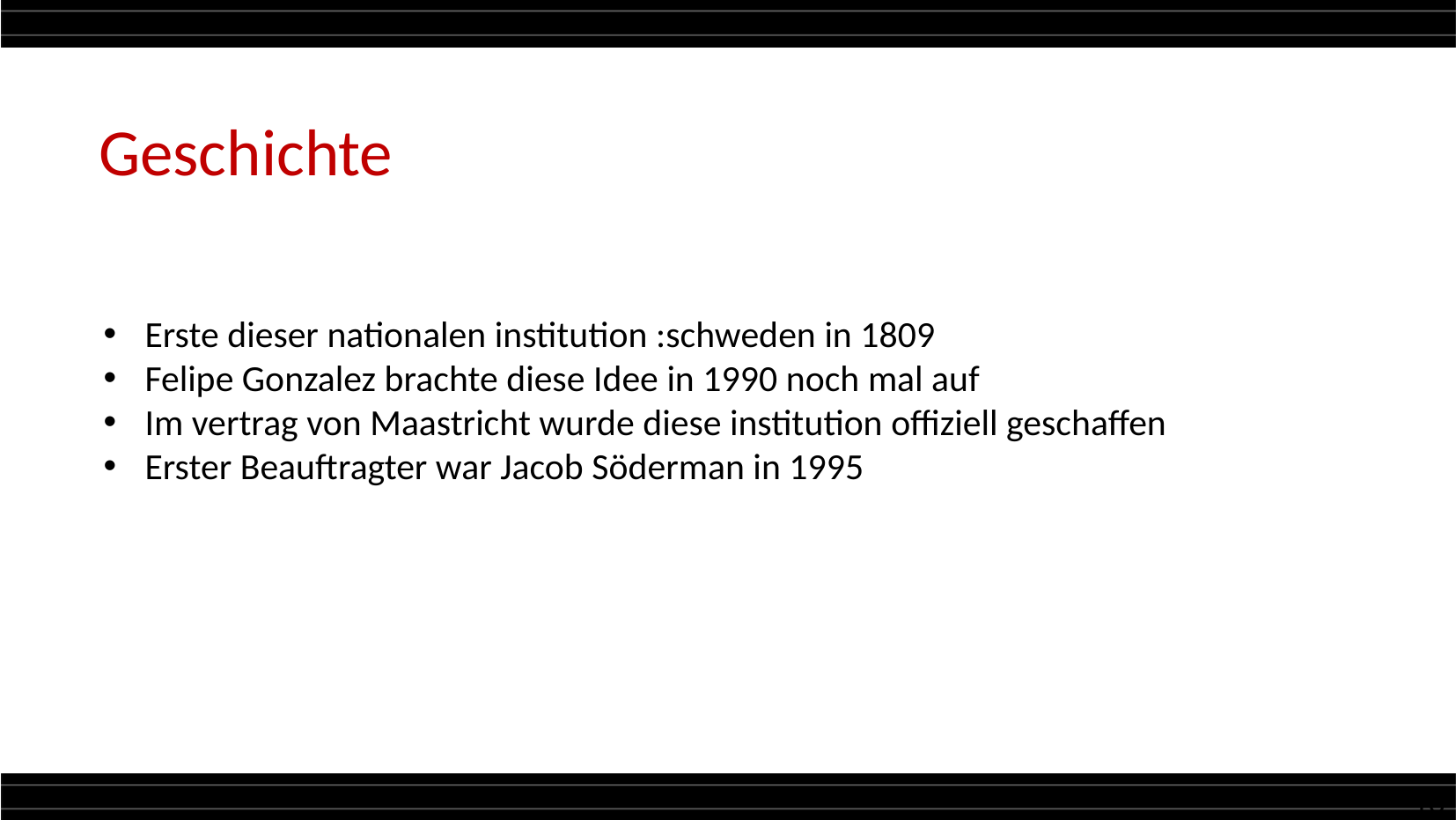

Geschichte
Erste dieser nationalen institution :schweden in 1809
Felipe Gonzalez brachte diese Idee in 1990 noch mal auf
Im vertrag von Maastricht wurde diese institution offiziell geschaffen
Erster Beauftragter war Jacob Söderman in 1995